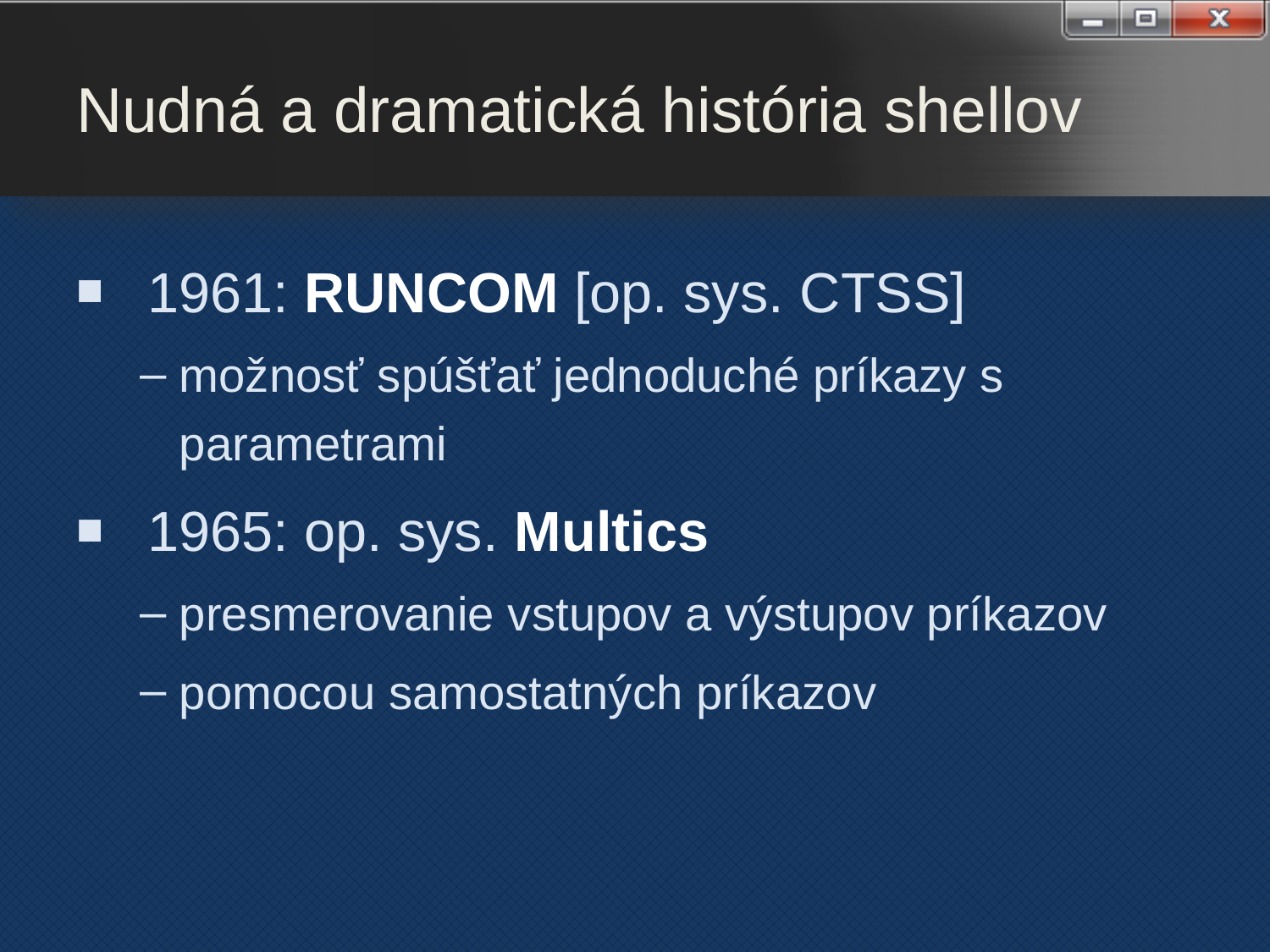

# Nudná a dramatická história shellov
1961: RUNCOM [op. sys. CTSS]
možnosť spúšťať jednoduché príkazy s parametrami
1965: op. sys. Multics
presmerovanie vstupov a výstupov príkazov
pomocou samostatných príkazov